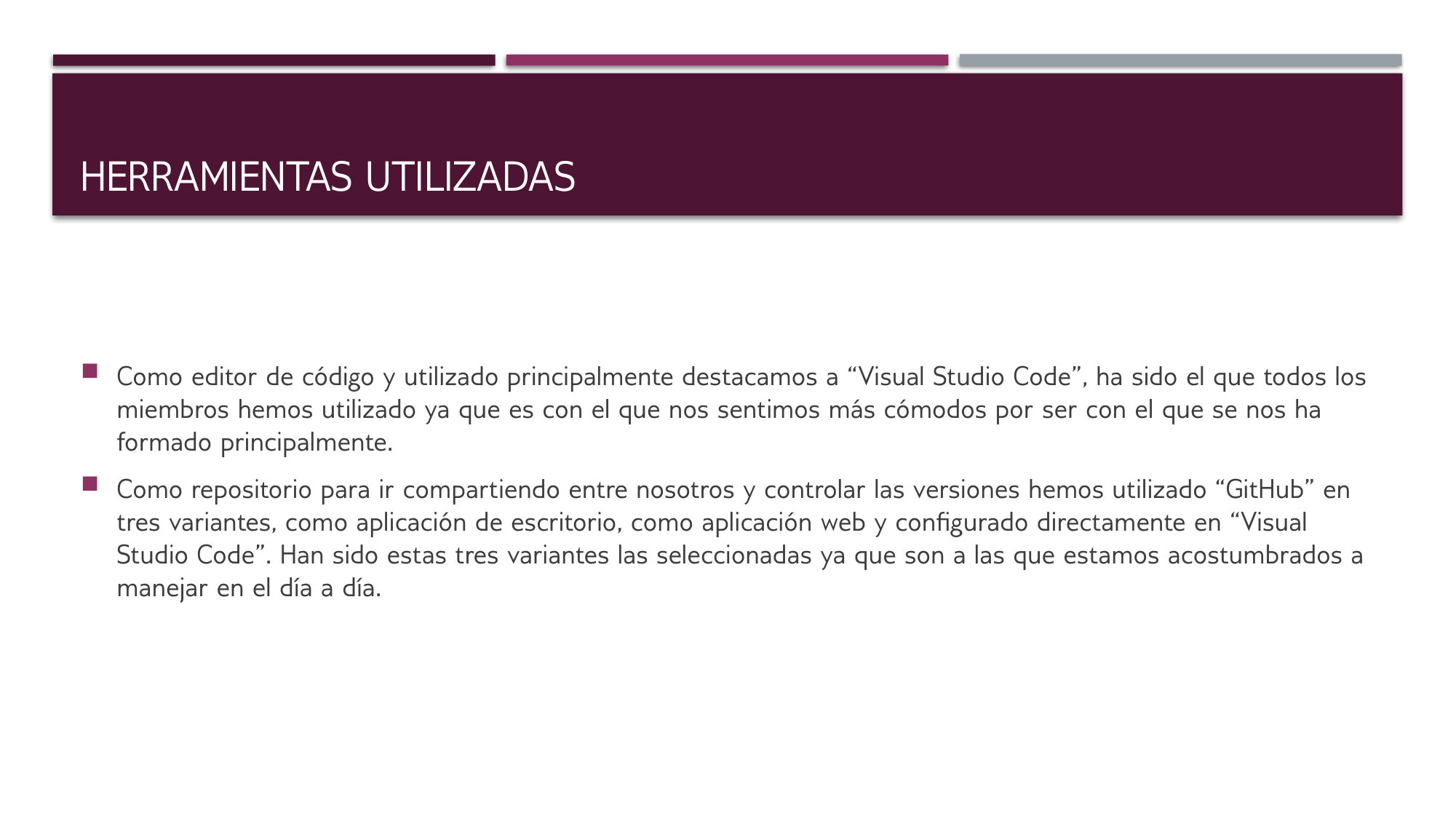

# Herramientas utilizadas
Como editor de código y utilizado principalmente destacamos a “Visual Studio Code”, ha sido el que todos los miembros hemos utilizado ya que es con el que nos sentimos más cómodos por ser con el que se nos ha formado principalmente.
Como repositorio para ir compartiendo entre nosotros y controlar las versiones hemos utilizado “GitHub” en tres variantes, como aplicación de escritorio, como aplicación web y configurado directamente en “Visual Studio Code”. Han sido estas tres variantes las seleccionadas ya que son a las que estamos acostumbrados a manejar en el día a día.